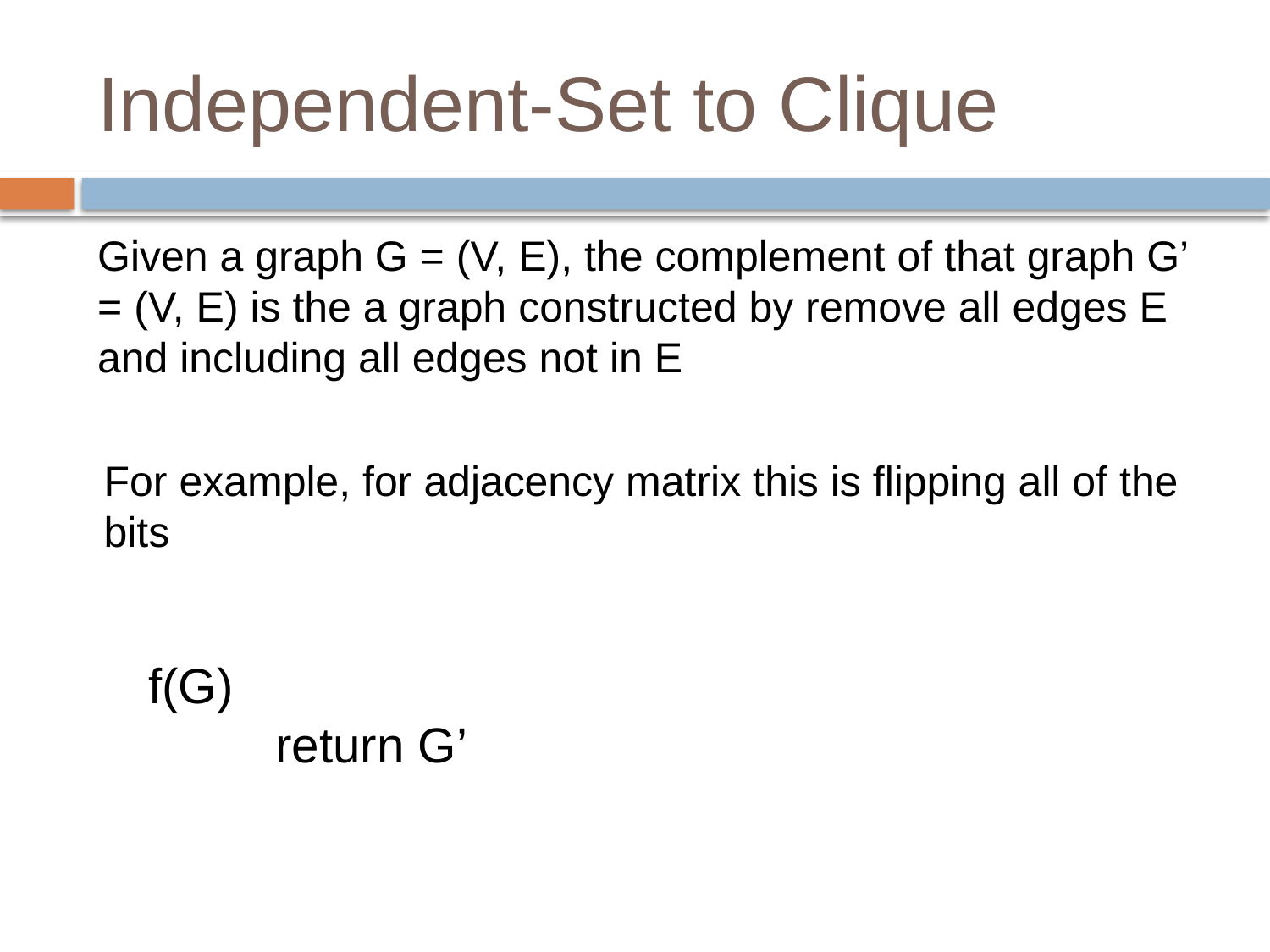

# Independent-Set to Clique
Given a graph G = (V, E), the complement of that graph G’ = (V, E) is the a graph constructed by remove all edges E and including all edges not in E

For example, for adjacency matrix this is flipping all of the bits
f(G)
	return G’